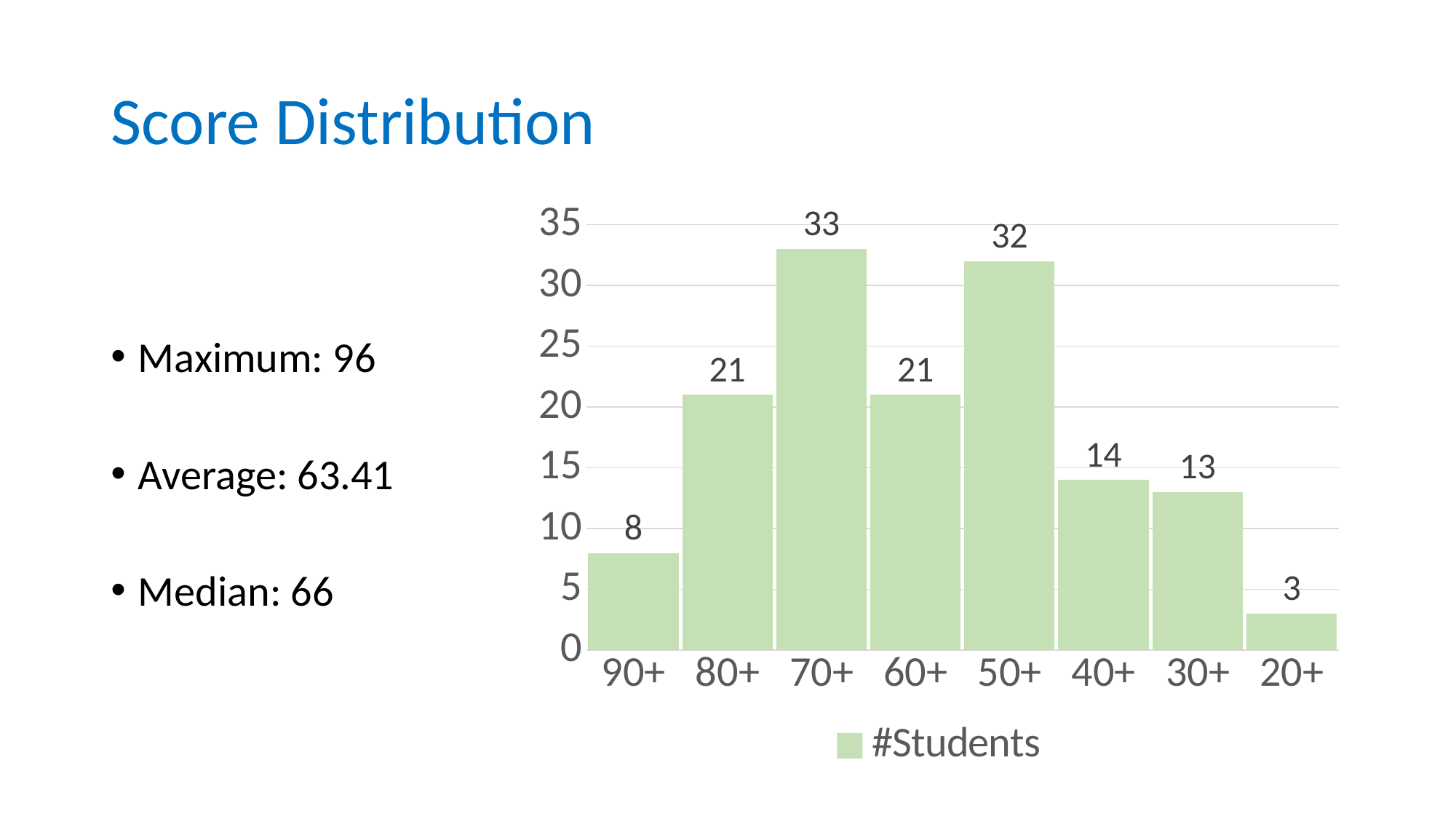

# Score Distribution

### Chart:

| Category | #Students |
|---|---|
| 90+ | 8.0 |
| 80+ | 21.0 |
| 70+ | 33.0 |
| 60+ | 21.0 |
| 50+ | 32.0 |
| 40+ | 14.0 |
| 30+ | 13.0 |
| 20+ | 3.0 |
Maximum: 96
Average: 63.41
Median: 66